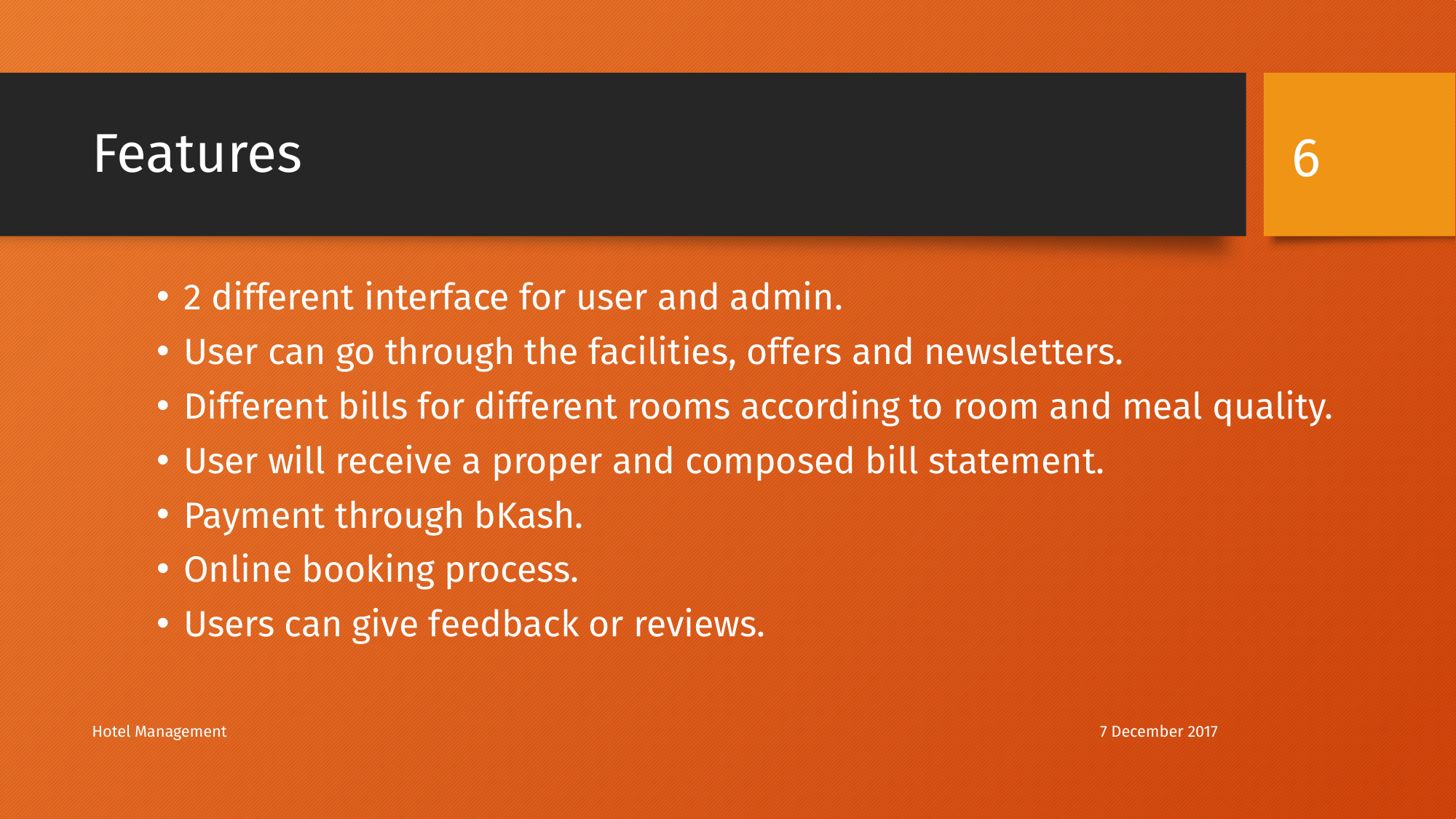

# Features
6
2 different interface for user and admin.
User can go through the facilities, offers and newsletters.
Different bills for different rooms according to room and meal quality.
User will receive a proper and composed bill statement.
Payment through bKash.
Online booking process.
Users can give feedback or reviews.

7 December 2017
Hotel Management